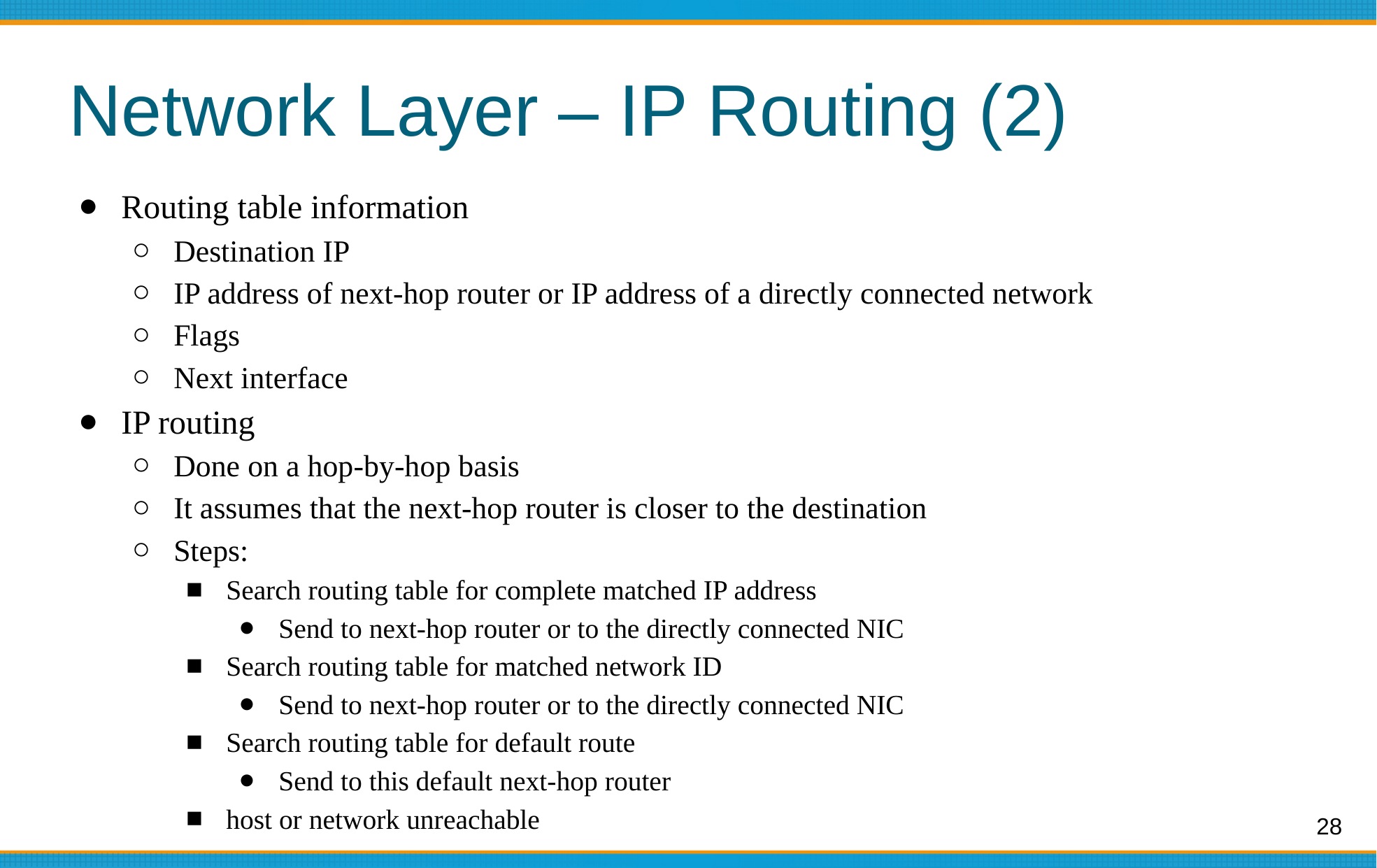

# Network Layer – IP Routing (2)
Routing table information
Destination IP
IP address of next-hop router or IP address of a directly connected network
Flags
Next interface
IP routing
Done on a hop-by-hop basis
It assumes that the next-hop router is closer to the destination
Steps:
Search routing table for complete matched IP address
Send to next-hop router or to the directly connected NIC
Search routing table for matched network ID
Send to next-hop router or to the directly connected NIC
Search routing table for default route
Send to this default next-hop router
host or network unreachable
28